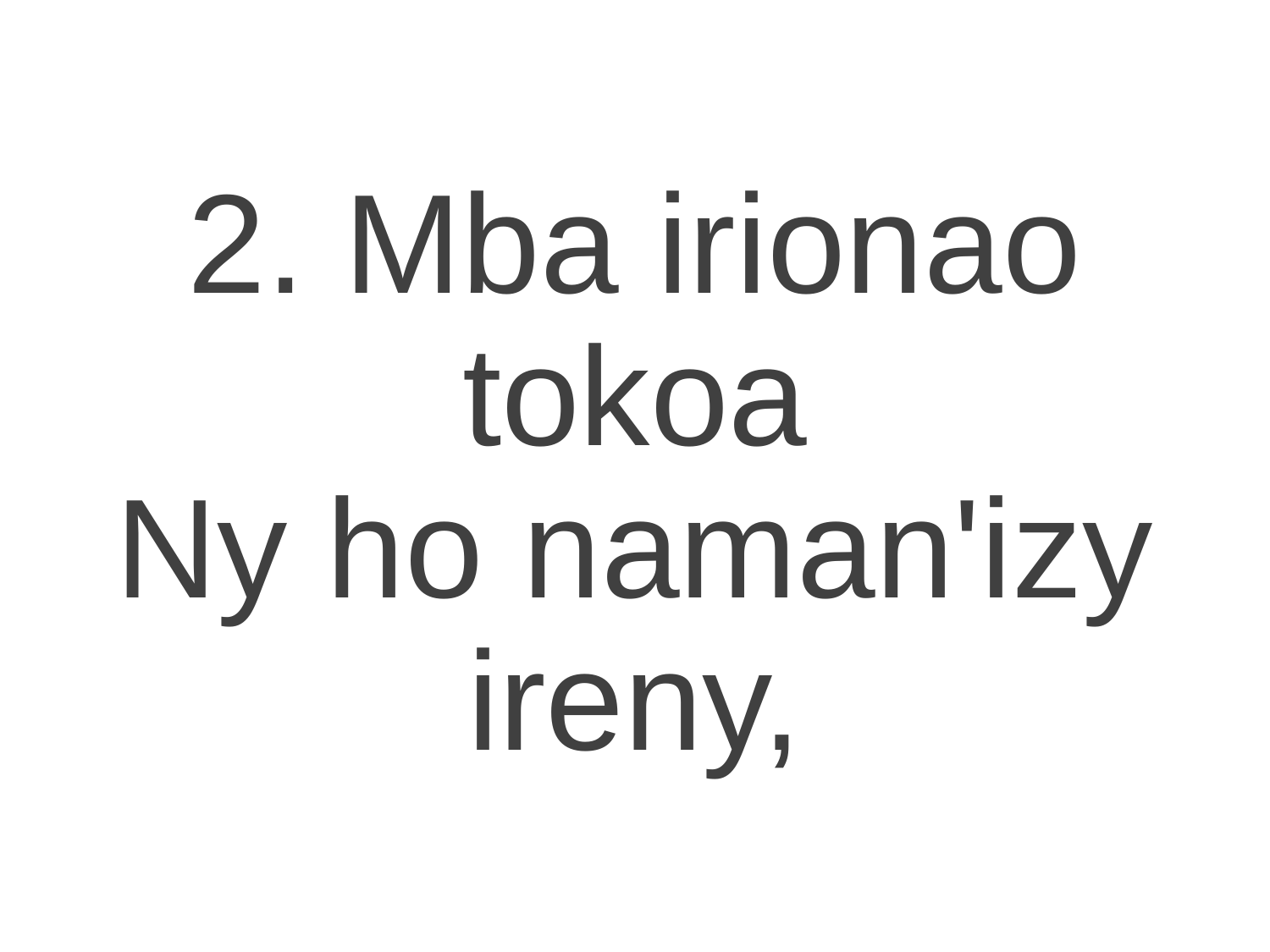

2. Mba irionao tokoa
Ny ho naman'izy ireny,